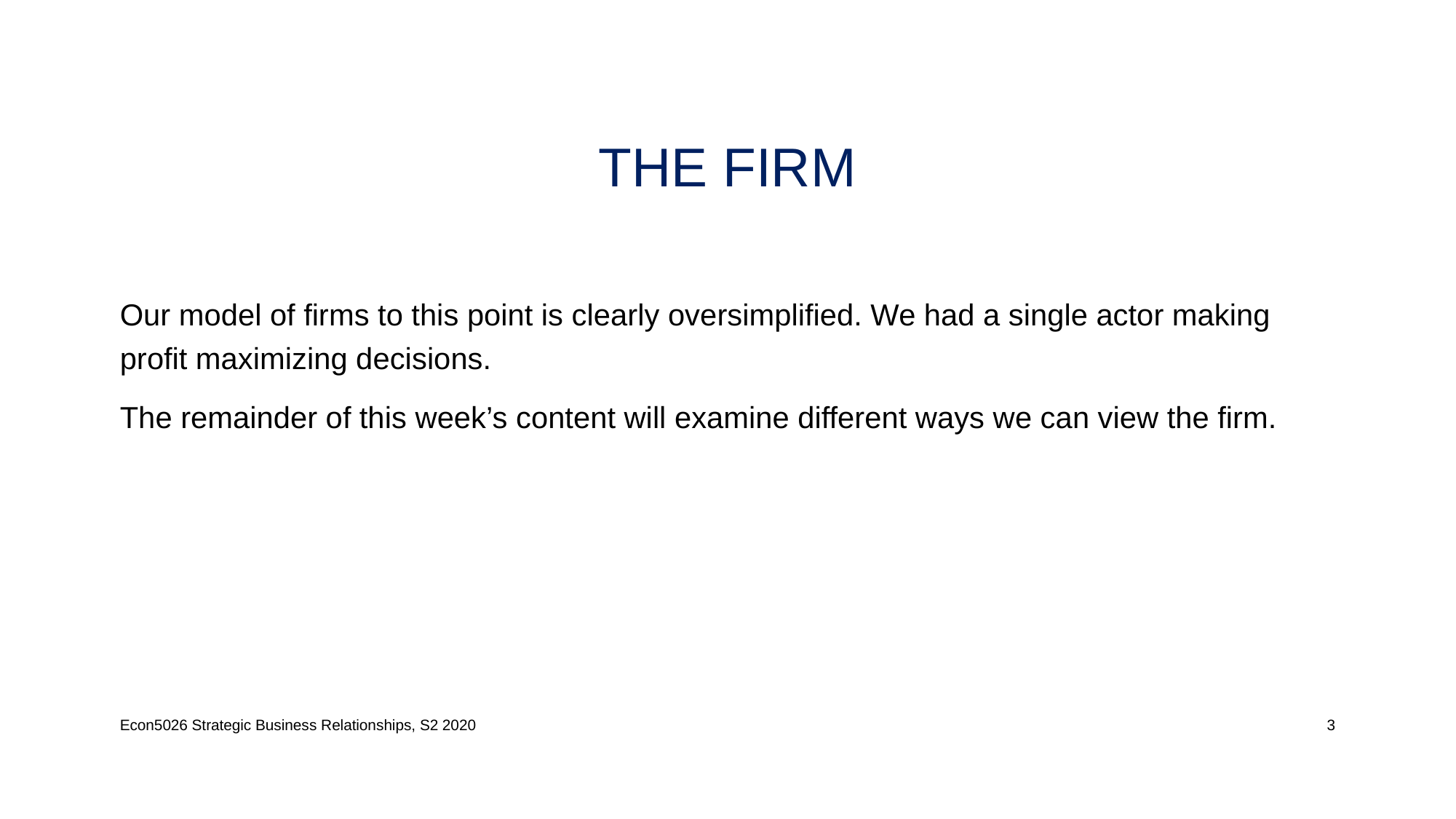

# The Firm
Our model of firms to this point is clearly oversimplified. We had a single actor making profit maximizing decisions.
The remainder of this week’s content will examine different ways we can view the firm.

Econ5026 Strategic Business Relationships, S2 2020
3